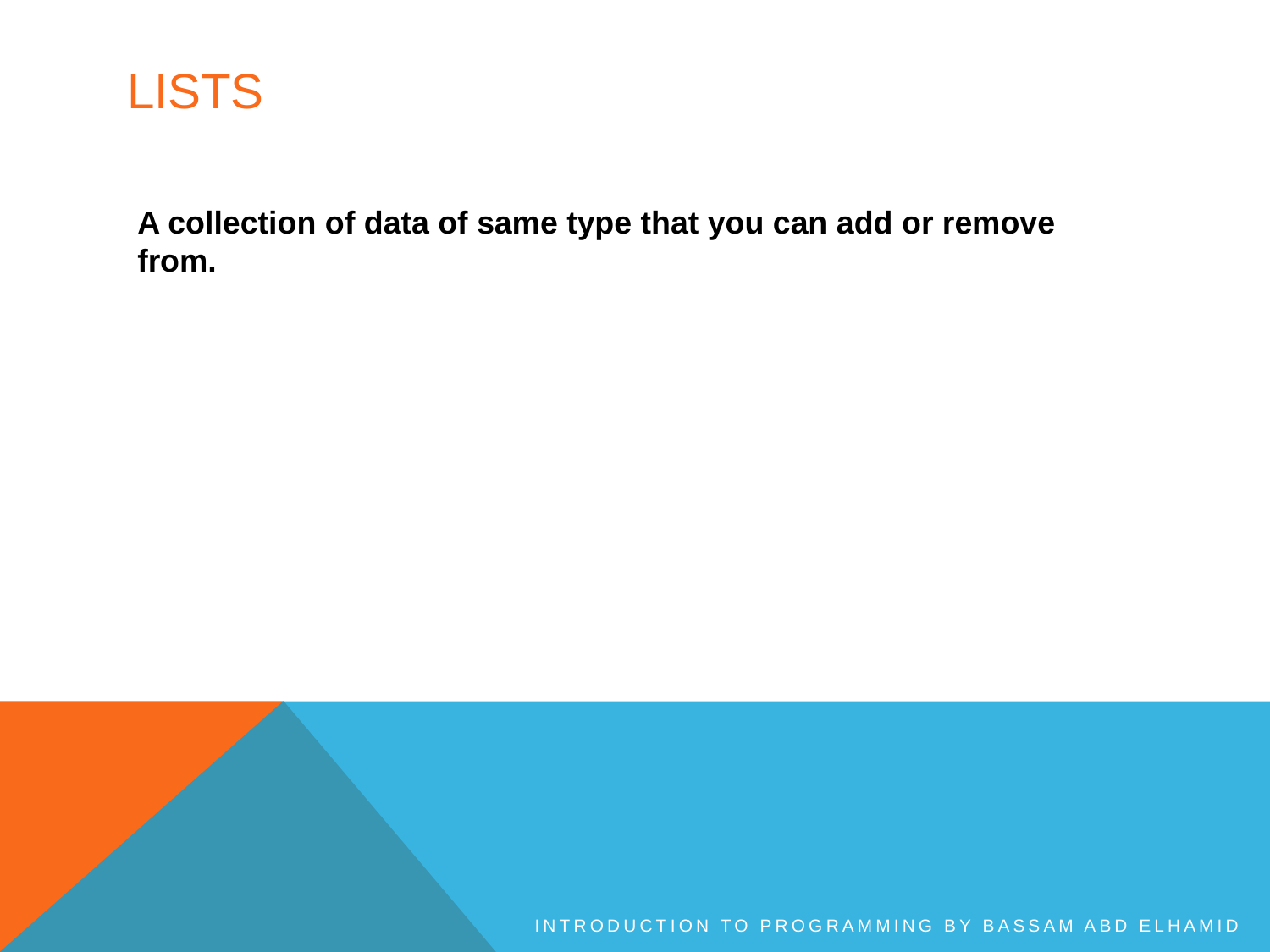

# Lists
A collection of data of same type that you can add or remove from.
Introduction to Programming By Bassam Abd Elhamid